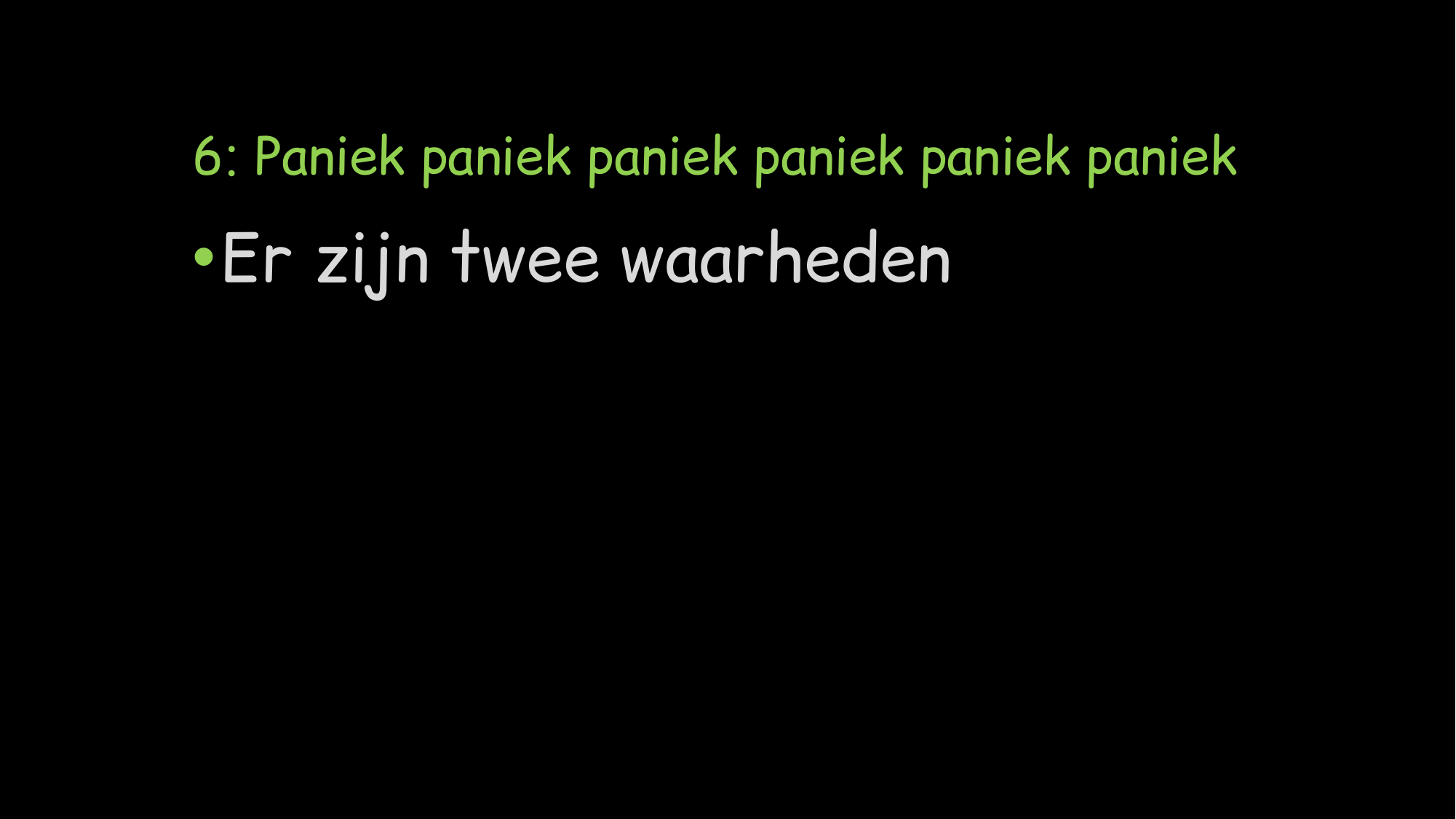

# 6: Paniek paniek paniek paniek paniek paniek
Er zijn twee waarheden